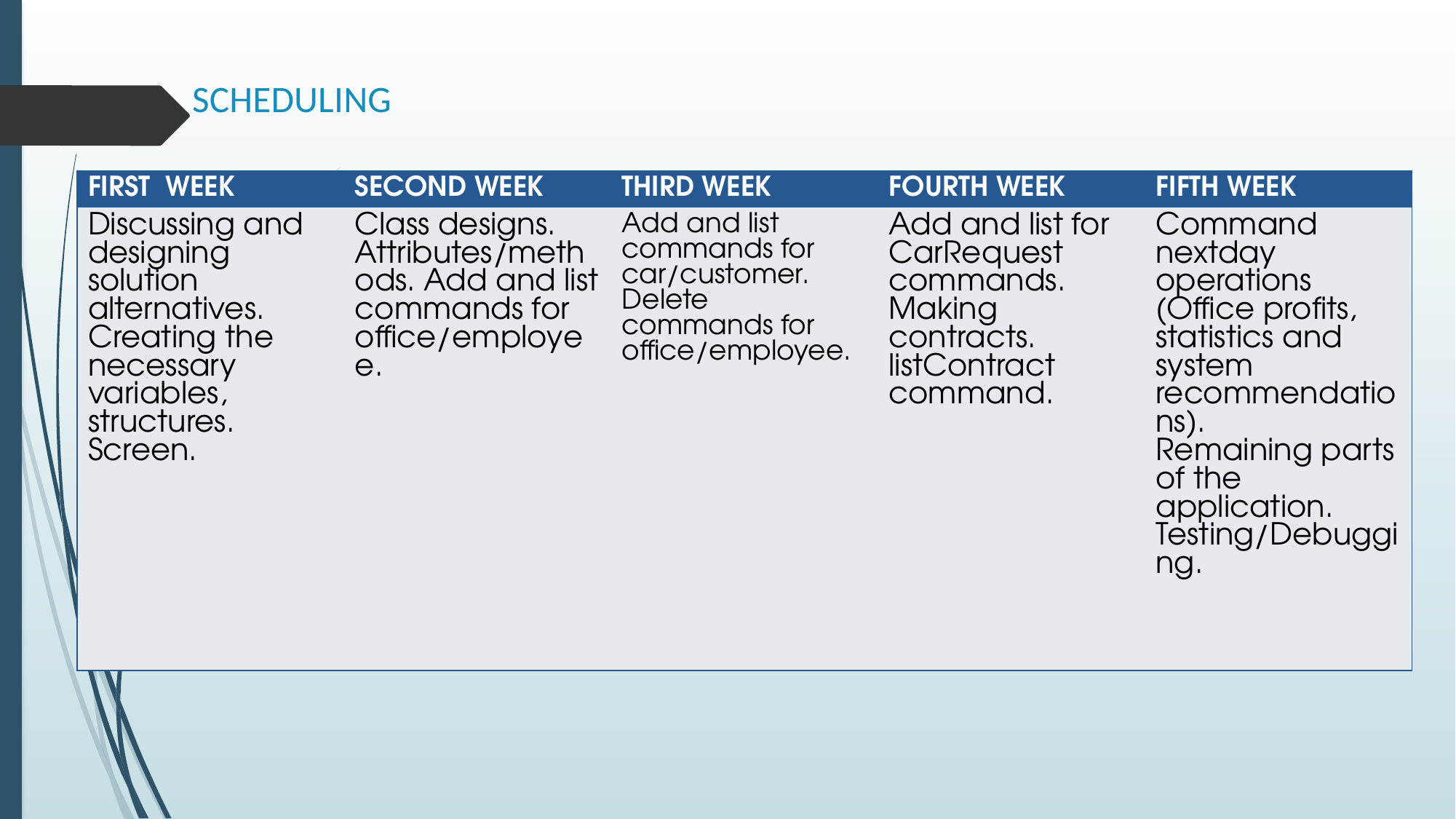

# SCHEDULING
| FIRST WEEK | SECOND WEEK | THIRD WEEK | FOURTH WEEK | FIFTH WEEK |
| --- | --- | --- | --- | --- |
| Discussing and designing solution alternatives. Creating the necessary variables, structures. Screen. | Class designs. Attributes/methods. Add and list commands for office/employee. | Add and list commands for car/customer. Delete commands for office/employee. | Add and list for CarRequest commands. Making contracts. listContract command. | Command nextday operations (Office profits, statistics and system recommendations). Remaining parts of the application. Testing/Debugging. |